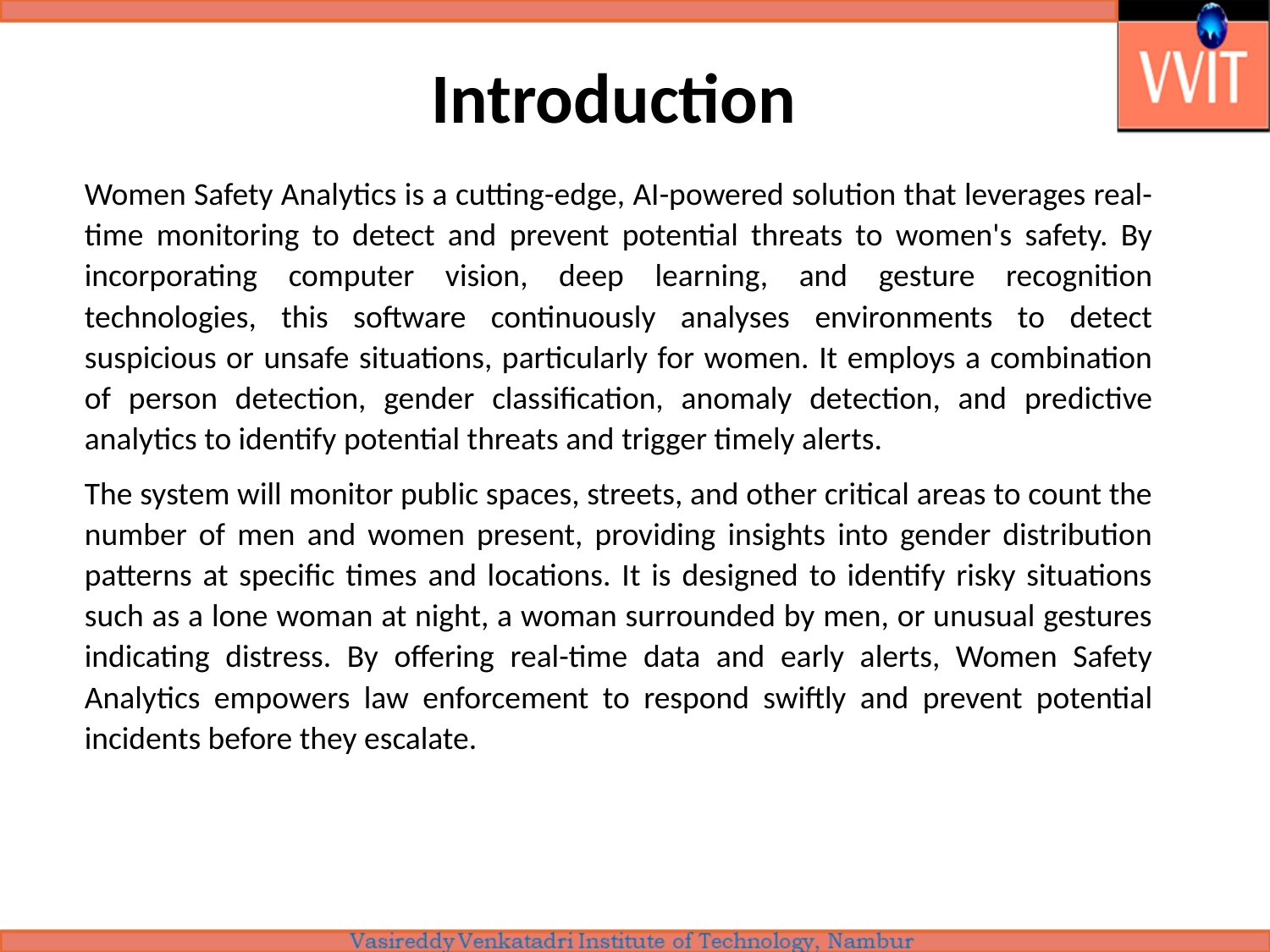

# Introduction
Women Safety Analytics is a cutting-edge, AI-powered solution that leverages real-time monitoring to detect and prevent potential threats to women's safety. By incorporating computer vision, deep learning, and gesture recognition technologies, this software continuously analyses environments to detect suspicious or unsafe situations, particularly for women. It employs a combination of person detection, gender classification, anomaly detection, and predictive analytics to identify potential threats and trigger timely alerts.
The system will monitor public spaces, streets, and other critical areas to count the number of men and women present, providing insights into gender distribution patterns at specific times and locations. It is designed to identify risky situations such as a lone woman at night, a woman surrounded by men, or unusual gestures indicating distress. By offering real-time data and early alerts, Women Safety Analytics empowers law enforcement to respond swiftly and prevent potential incidents before they escalate.